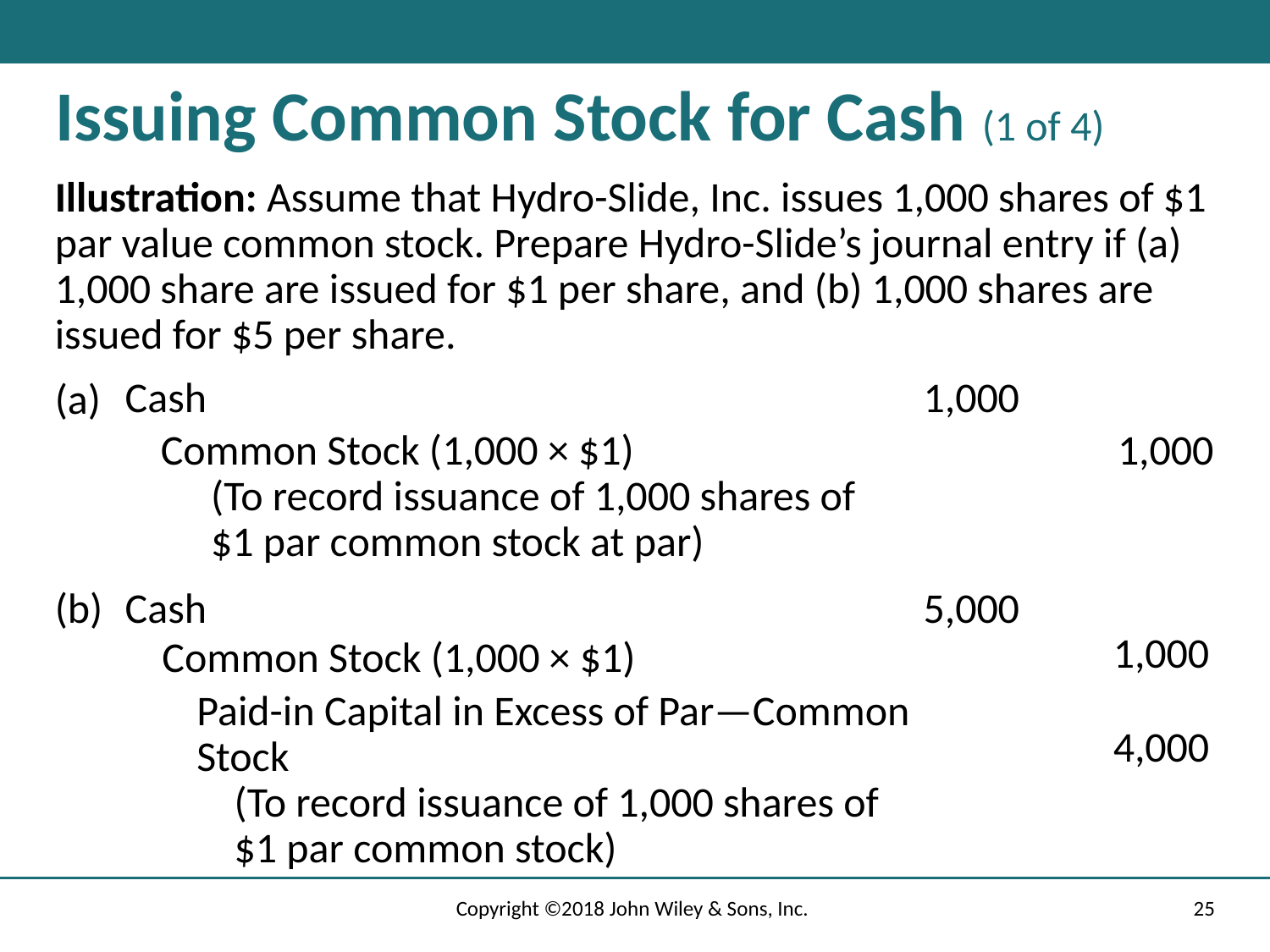

# Issuing Common Stock for Cash (1 of 4)
Illustration: Assume that Hydro-Slide, Inc. issues 1,000 shares of $1 par value common stock. Prepare Hydro-Slide’s journal entry if (a) 1,000 share are issued for $1 per share, and (b) 1,000 shares are issued for $5 per share.
Cash
1,000
(a)
Common Stock (1,000 × $1)
(To record issuance of 1,000 shares of $1 par common stock at par)
1,000
(b)
Cash
5,000
1,000
Common Stock (1,000 × $1)
Paid-in Capital in Excess of Par—Common Stock
(To record issuance of 1,000 shares of $1 par common stock)
4,000
Copyright ©2018 John Wiley & Sons, Inc.
25